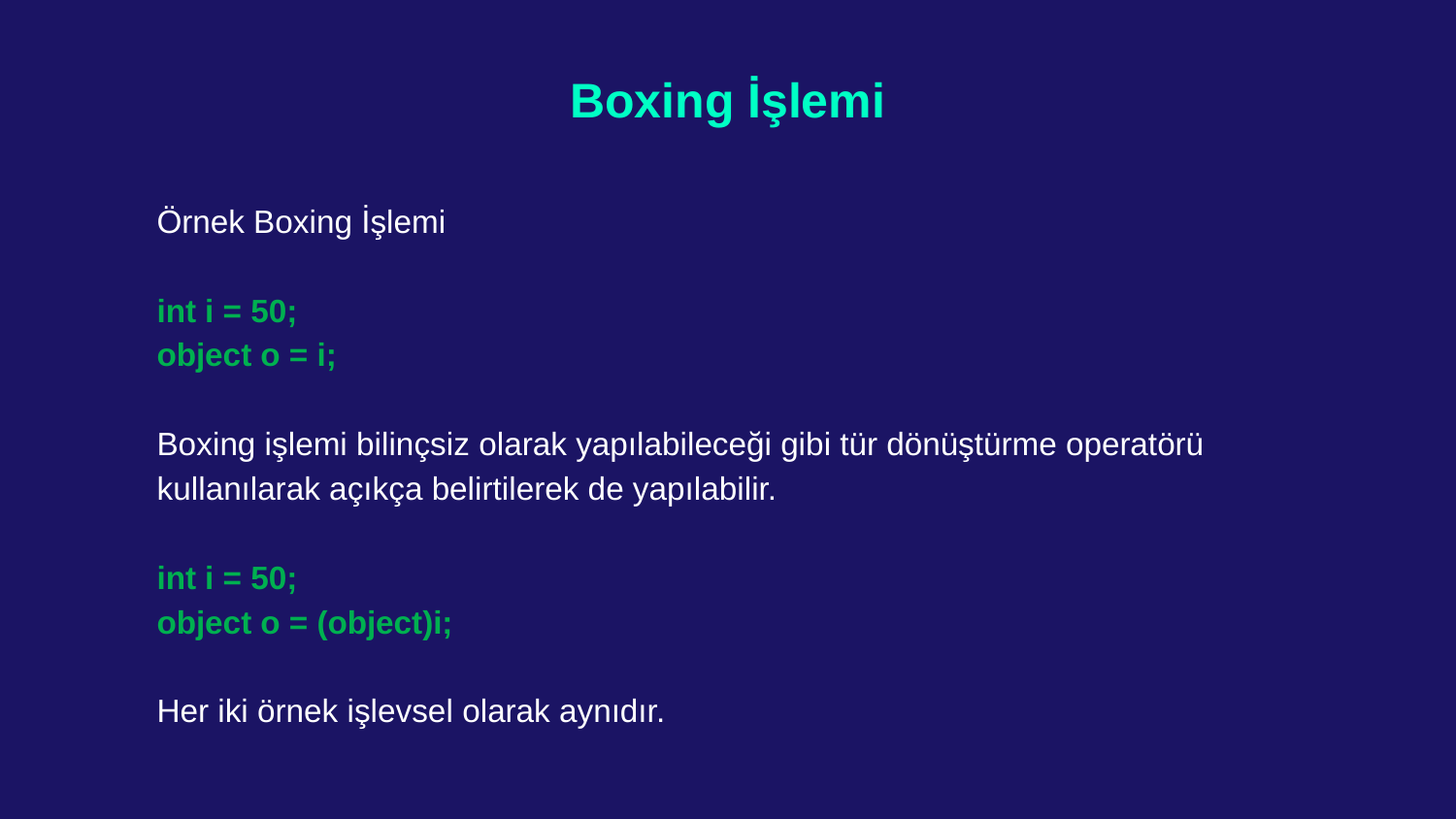

# Boxing İşlemi
Örnek Boxing İşlemi

int i = 50;
object o = i;

Boxing işlemi bilinçsiz olarak yapılabileceği gibi tür dönüştürme operatörü kullanılarak açıkça belirtilerek de yapılabilir.

int i = 50;
object o = (object)i;

Her iki örnek işlevsel olarak aynıdır.